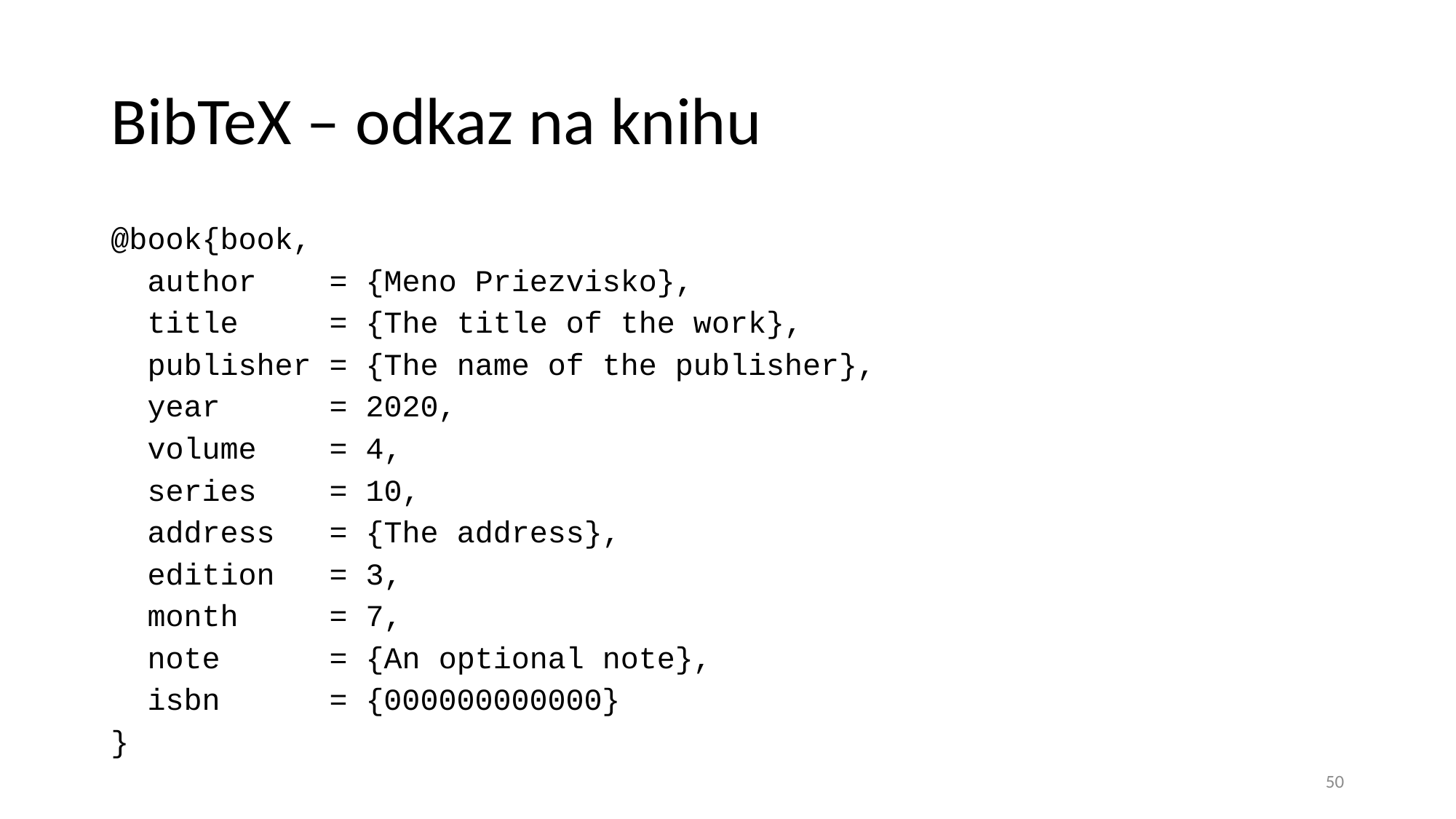

# BibTeX – odkaz na knihu
@book{book,
  author    = {Meno Priezvisko},
  title     = {The title of the work},
  publisher = {The name of the publisher},
  year      = 2020,
  volume    = 4,
  series    = 10,
  address   = {The address},
  edition   = 3,
  month     = 7,
  note      = {An optional note},
  isbn      = {000000000000}
}
50